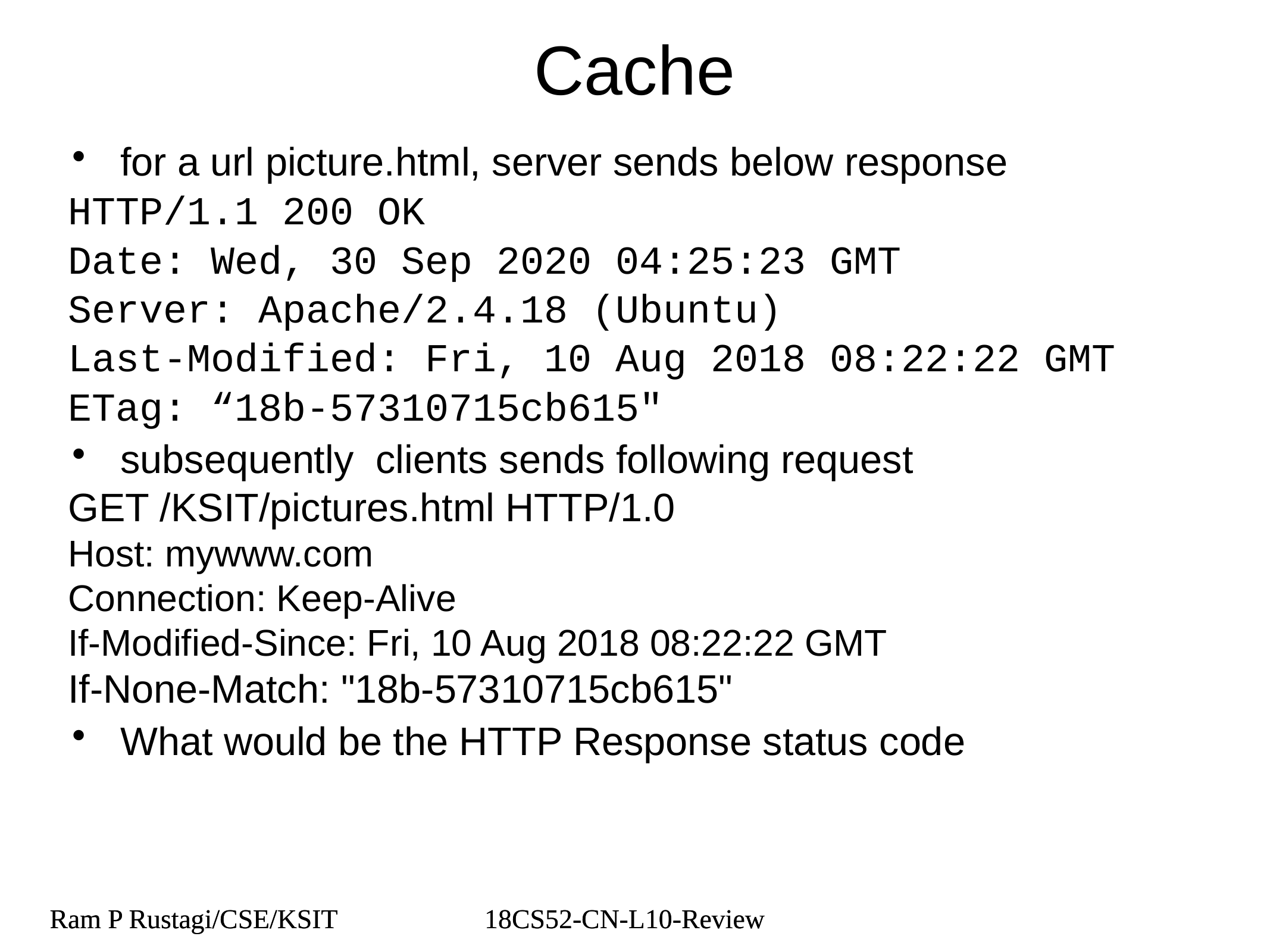

# Cache
for a url picture.html, server sends below response
HTTP/1.1 200 OK
Date: Wed, 30 Sep 2020 04:25:23 GMT
Server: Apache/2.4.18 (Ubuntu)
Last-Modified: Fri, 10 Aug 2018 08:22:22 GMT
ETag: “18b-57310715cb615"
subsequently  clients sends following request
GET /KSIT/pictures.html HTTP/1.0
Host: mywww.com
Connection: Keep-Alive
If-Modified-Since: Fri, 10 Aug 2018 08:22:22 GMT
If-None-Match: "18b-57310715cb615"
What would be the HTTP Response status code
13
Ram P Rustagi/CSE/KSIT
18CS52-CN-L10-Review